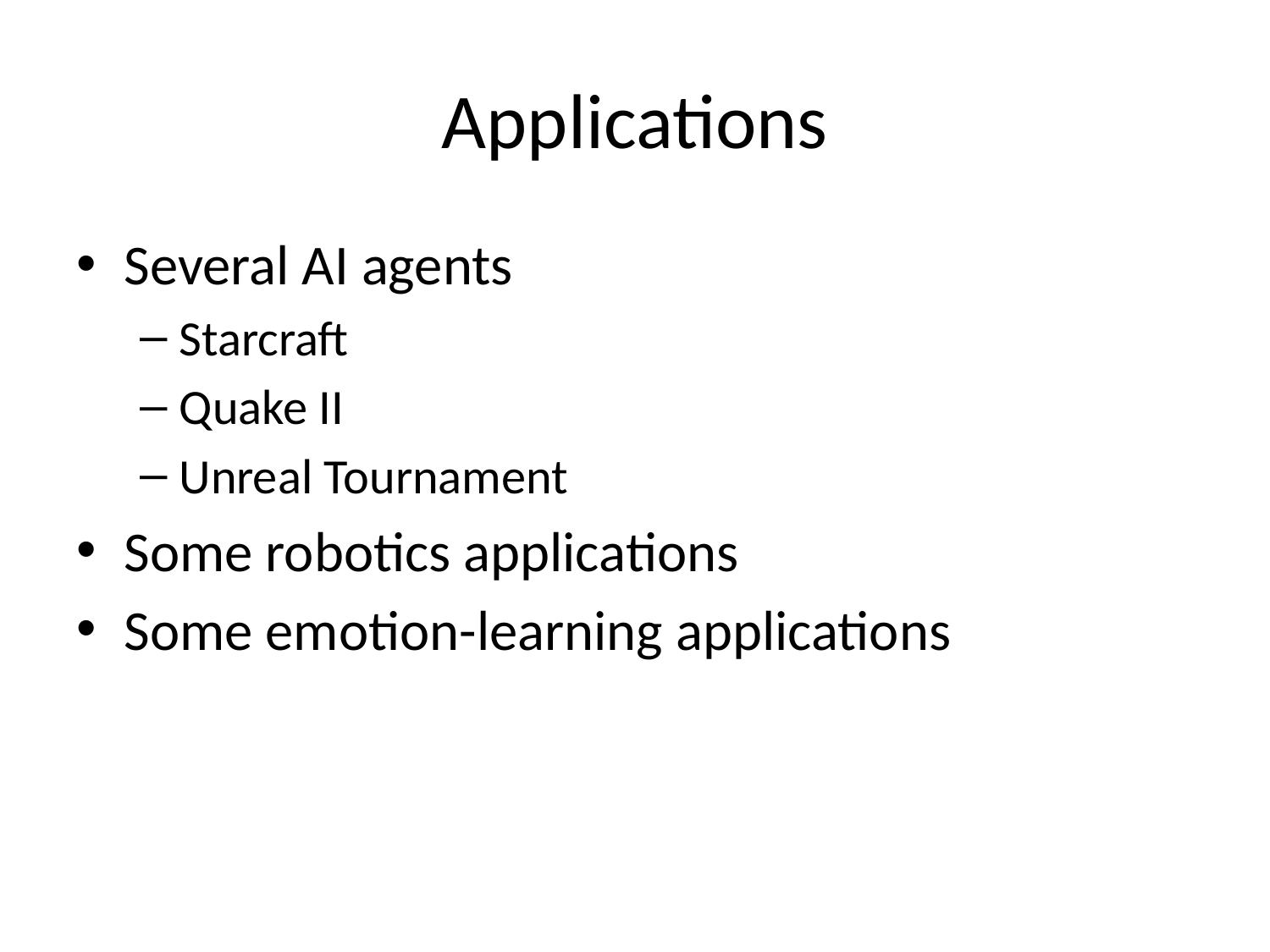

# Applications
Several AI agents
Starcraft
Quake II
Unreal Tournament
Some robotics applications
Some emotion-learning applications